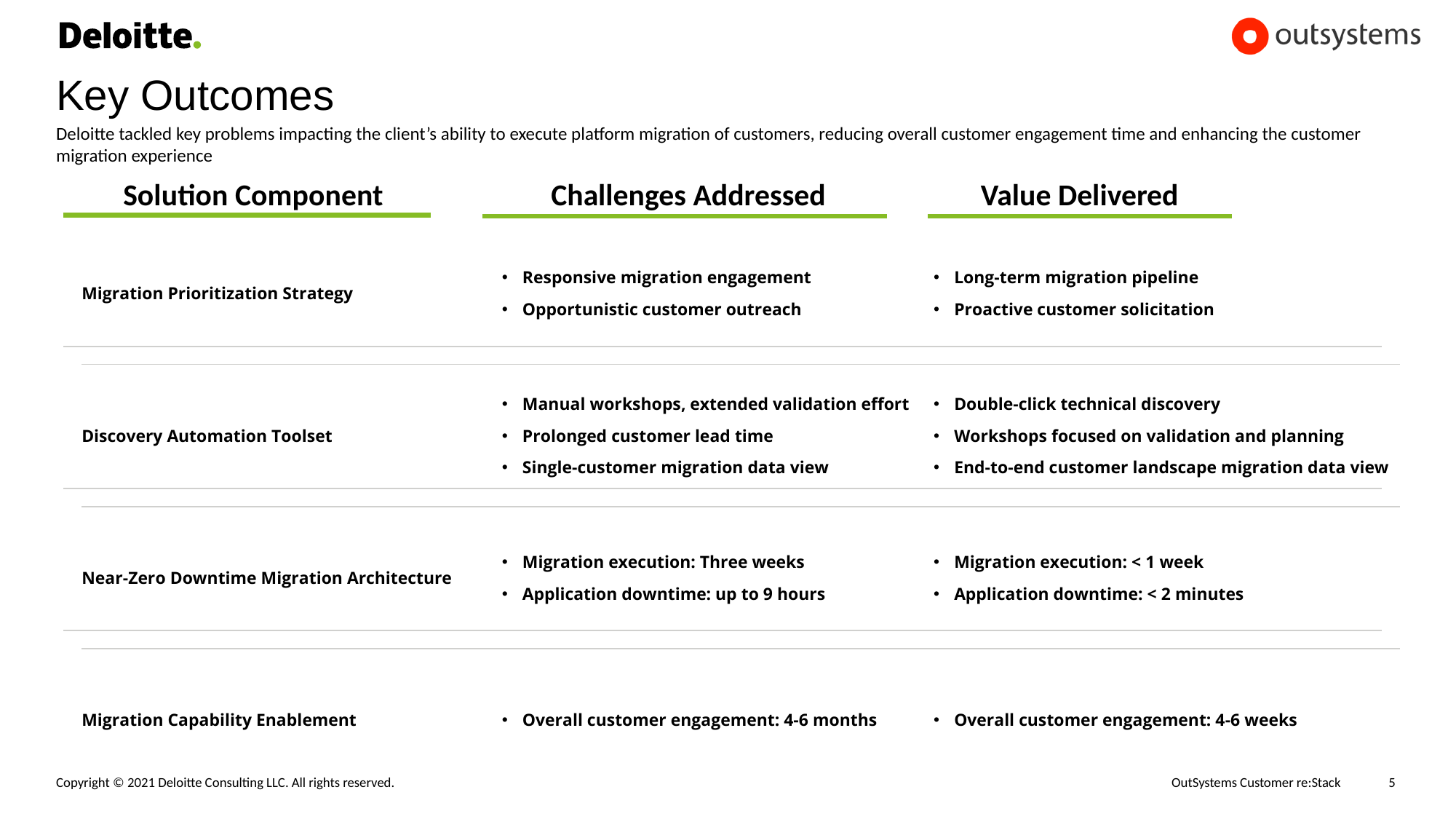

# Key Outcomes
Deloitte tackled key problems impacting the client’s ability to execute platform migration of customers, reducing overall customer engagement time and enhancing the customer migration experience
Challenges Addressed
Value Delivered
Solution Component
|  | Responsive migration engagement Opportunistic customer outreach | Long-term migration pipeline Proactive customer solicitation |
| --- | --- | --- |
|  | Manual workshops, extended validation effort Prolonged customer lead time Single-customer migration data view | Double-click technical discovery Workshops focused on validation and planning End-to-end customer landscape migration data view |
|  | Migration execution: Three weeks Application downtime: up to 9 hours | Migration execution: < 1 week Application downtime: < 2 minutes |
|  | Overall customer engagement: 4-6 months | Overall customer engagement: 4-6 weeks |
| Migration Prioritization Strategy | Responsive migration engagement Opportunistic customer outreach | Long-term migration pipeline Proactive customer solicitation |
| --- | --- | --- |
| Discovery Automation Toolset | Manual workshops, extended validation effort Prolonged customer lead time Single-customer migration data view | Double-click technical discovery Workshops focused on validation and planning End-to-end customer landscape migration data view |
| Near-Zero Downtime Migration Architecture | Migration execution: Three weeks Application downtime: up to 9 hours | Migration execution: < 1 week Application downtime: < 2 minutes |
| Migration Capability Enablement | Overall customer engagement: 4-6 months | Overall customer engagement: 4-6 weeks |